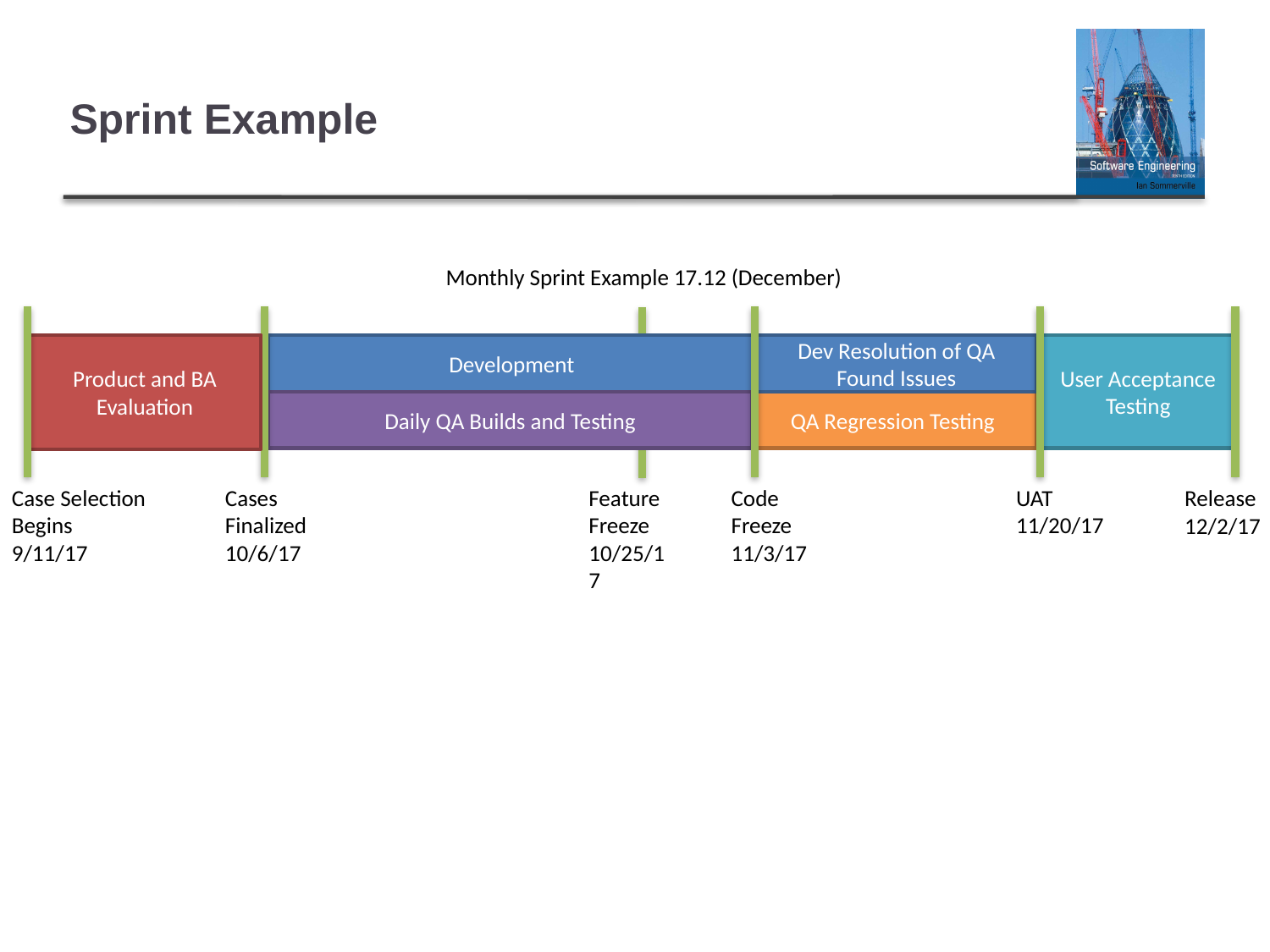

# Sprint Example

Monthly Sprint Example 17.12 (December)

Dev Resolution of QA Found Issues

User Acceptance Testing

Product and BA Evaluation

Development

Daily QA Builds and Testing

QA Regression Testing
Feature Freeze
10/25/17
UAT 11/20/17
Case Selection Begins 9/11/17
Cases Finalized 10/6/17
Code Freeze
11/3/17
Release 12/2/17